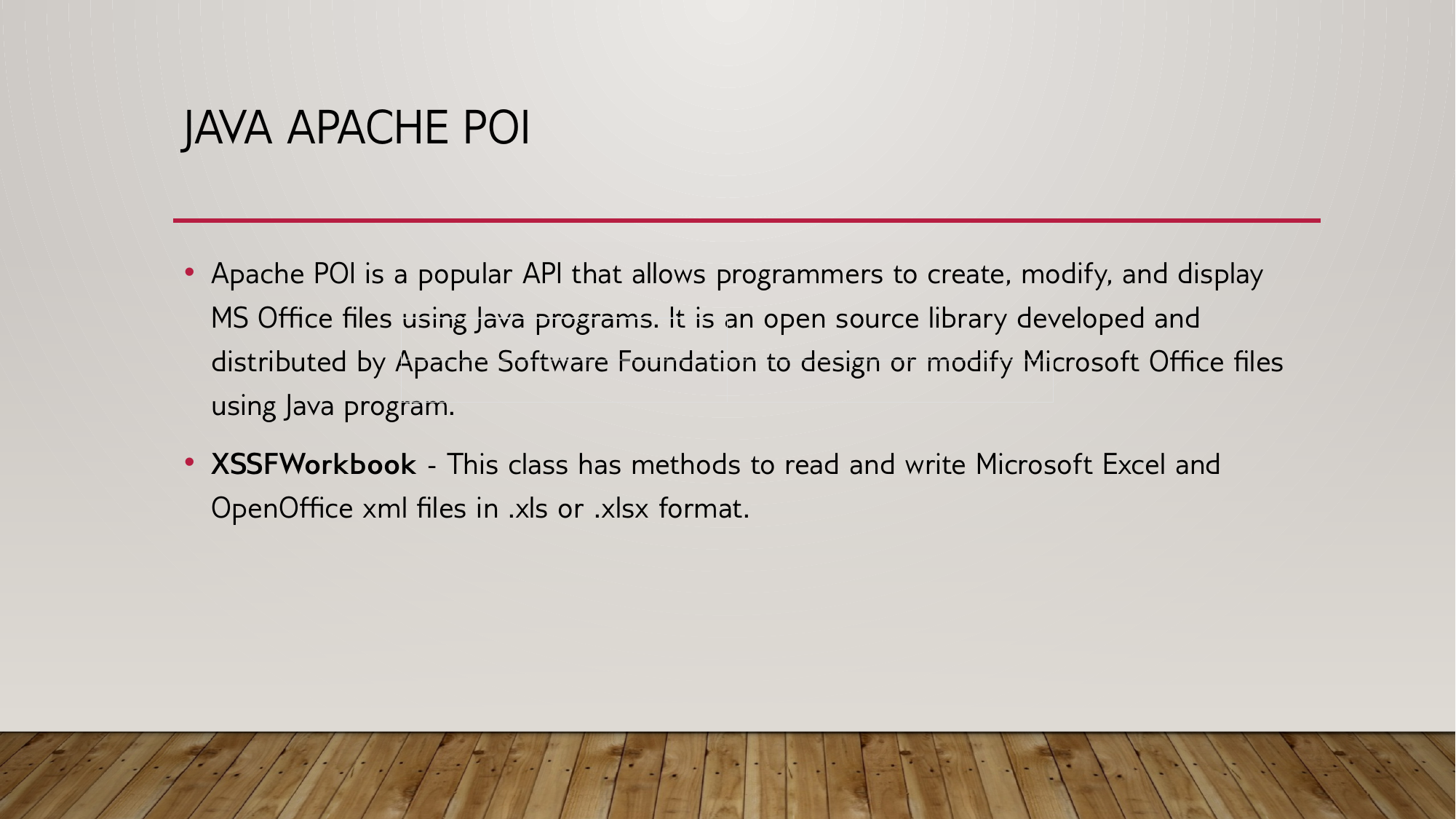

# Java apache poi
Apache POI is a popular API that allows programmers to create, modify, and display MS Office files using Java programs. It is an open source library developed and distributed by Apache Software Foundation to design or modify Microsoft Office files using Java program.
XSSFWorkbook − This class has methods to read and write Microsoft Excel and OpenOffice xml files in .xls or .xlsx format.

|  |  |
| --- | --- |
|  |  |